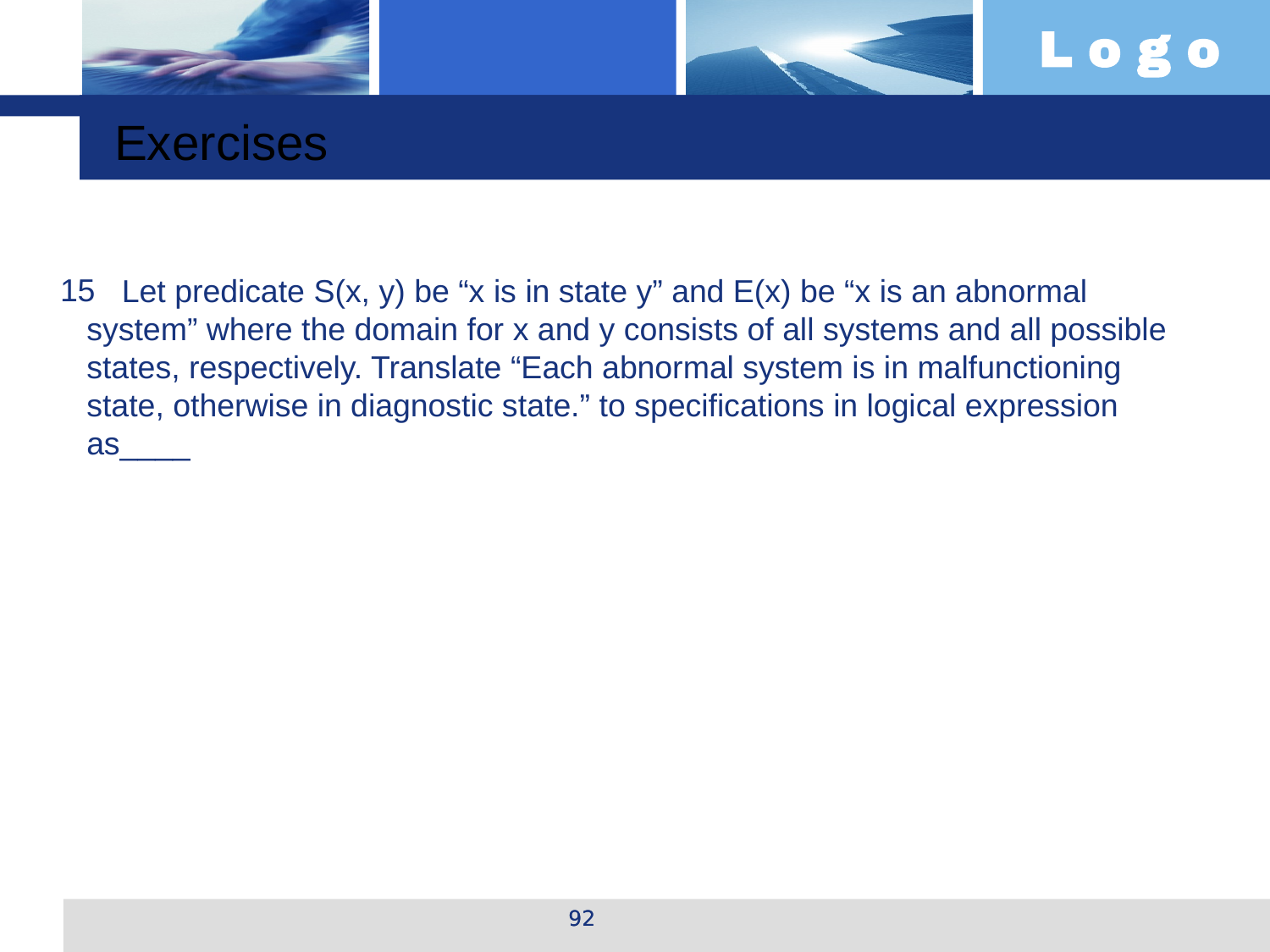

Exercises

15
6. Let predicate S(x, y) be “x is in state y” and E(x) be “x is an abnormal system” where the domain for x and y consists of all systems and all possible states, respectively. Translate “Each abnormal system is in malfunctioning state, otherwise in diagnostic state.” to specifications in logical expression as____
92
92